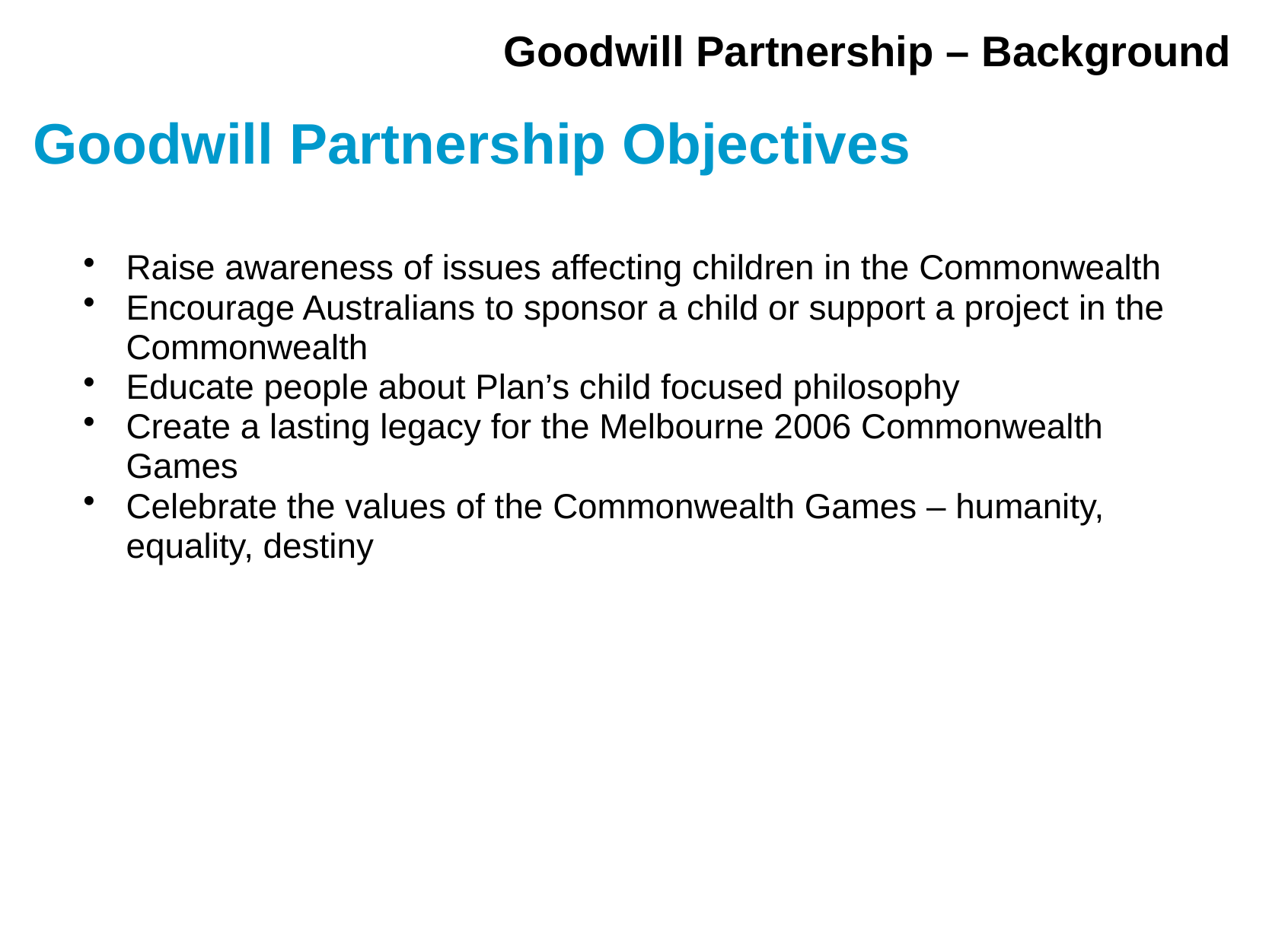

Goodwill Partnership – Background
Goodwill Partnership Objectives
Raise awareness of issues affecting children in the Commonwealth
Encourage Australians to sponsor a child or support a project in the Commonwealth
Educate people about Plan’s child focused philosophy
Create a lasting legacy for the Melbourne 2006 Commonwealth Games
Celebrate the values of the Commonwealth Games – humanity, equality, destiny